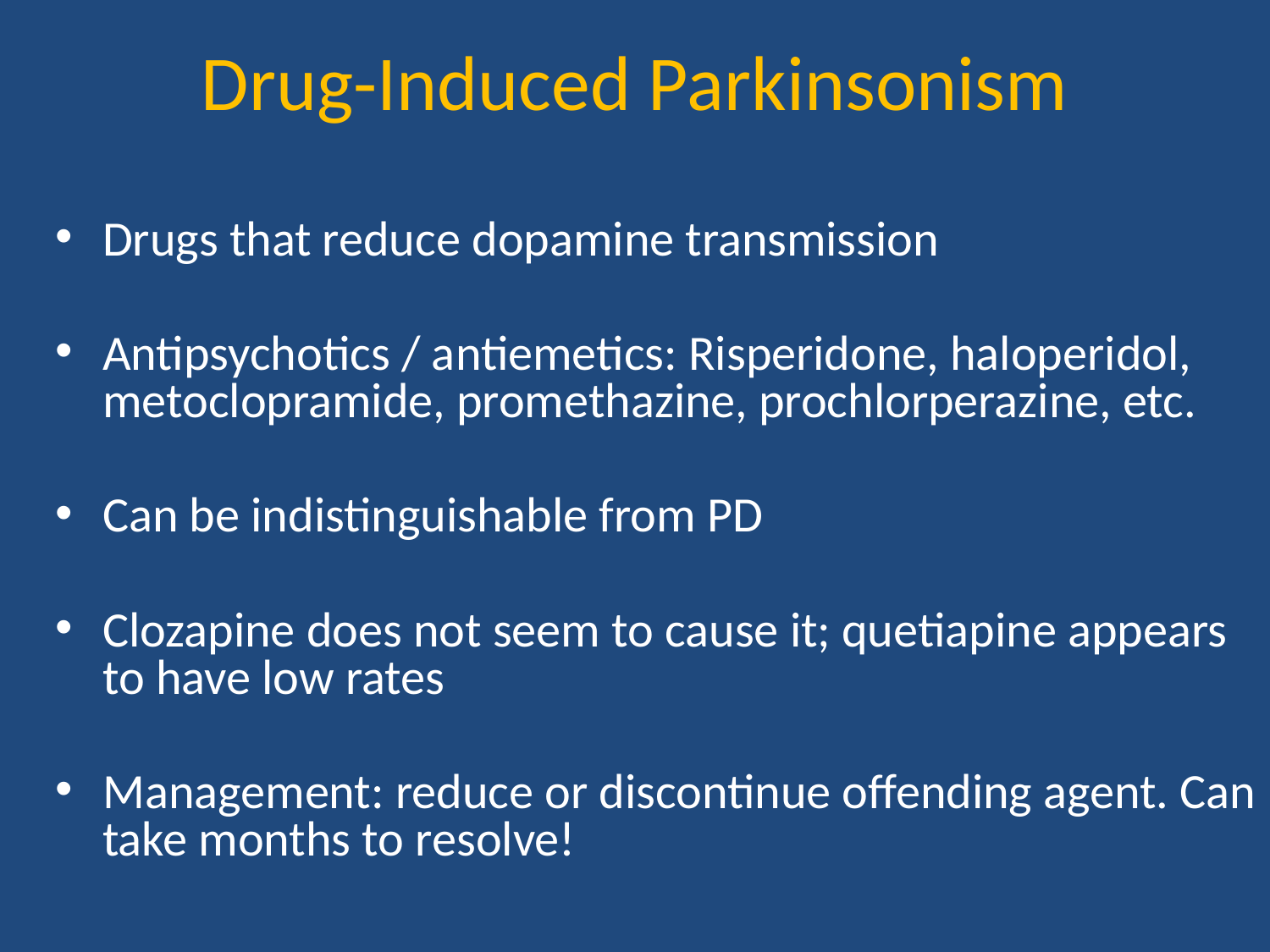

# Drug-Induced Parkinsonism
Drugs that reduce dopamine transmission

Antipsychotics / antiemetics: Risperidone, haloperidol, metoclopramide, promethazine, prochlorperazine, etc.

Can be indistinguishable from PD

Clozapine does not seem to cause it; quetiapine appears to have low rates

Management: reduce or discontinue offending agent. Can take months to resolve!